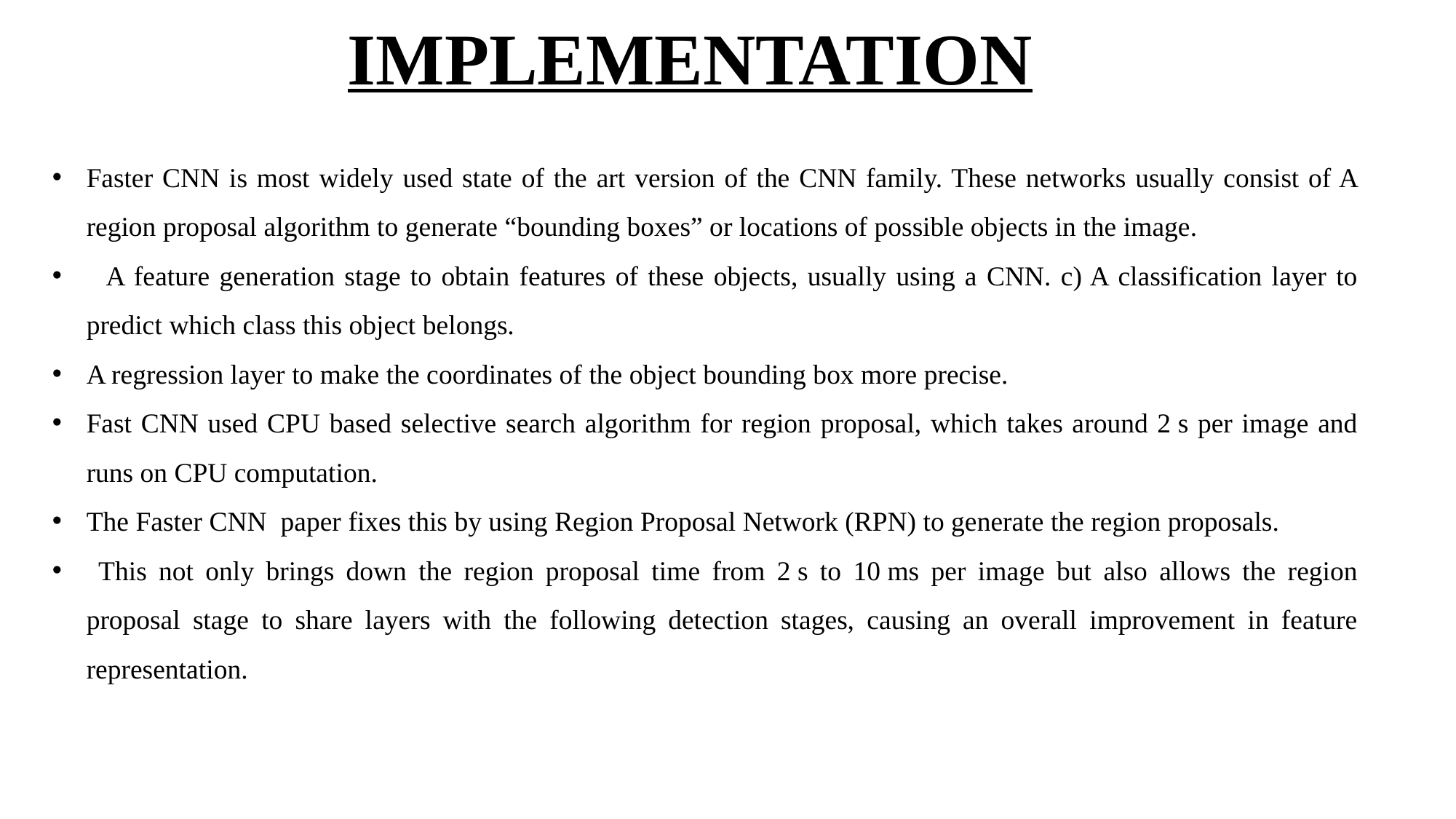

IMPLEMENTATION
Faster CNN is most widely used state of the art version of the CNN family. These networks usually consist of A region proposal algorithm to generate “bounding boxes” or locations of possible objects in the image.
  A feature generation stage to obtain features of these objects, usually using a CNN. c) A classification layer to predict which class this object belongs.
A regression layer to make the coordinates of the object bounding box more precise.
Fast CNN used CPU based selective search algorithm for region proposal, which takes around 2 s per image and runs on CPU computation.
The Faster CNN  paper fixes this by using Region Proposal Network (RPN) to generate the region proposals.
 This not only brings down the region proposal time from 2 s to 10 ms per image but also allows the region proposal stage to share layers with the following detection stages, causing an overall improvement in feature representation.